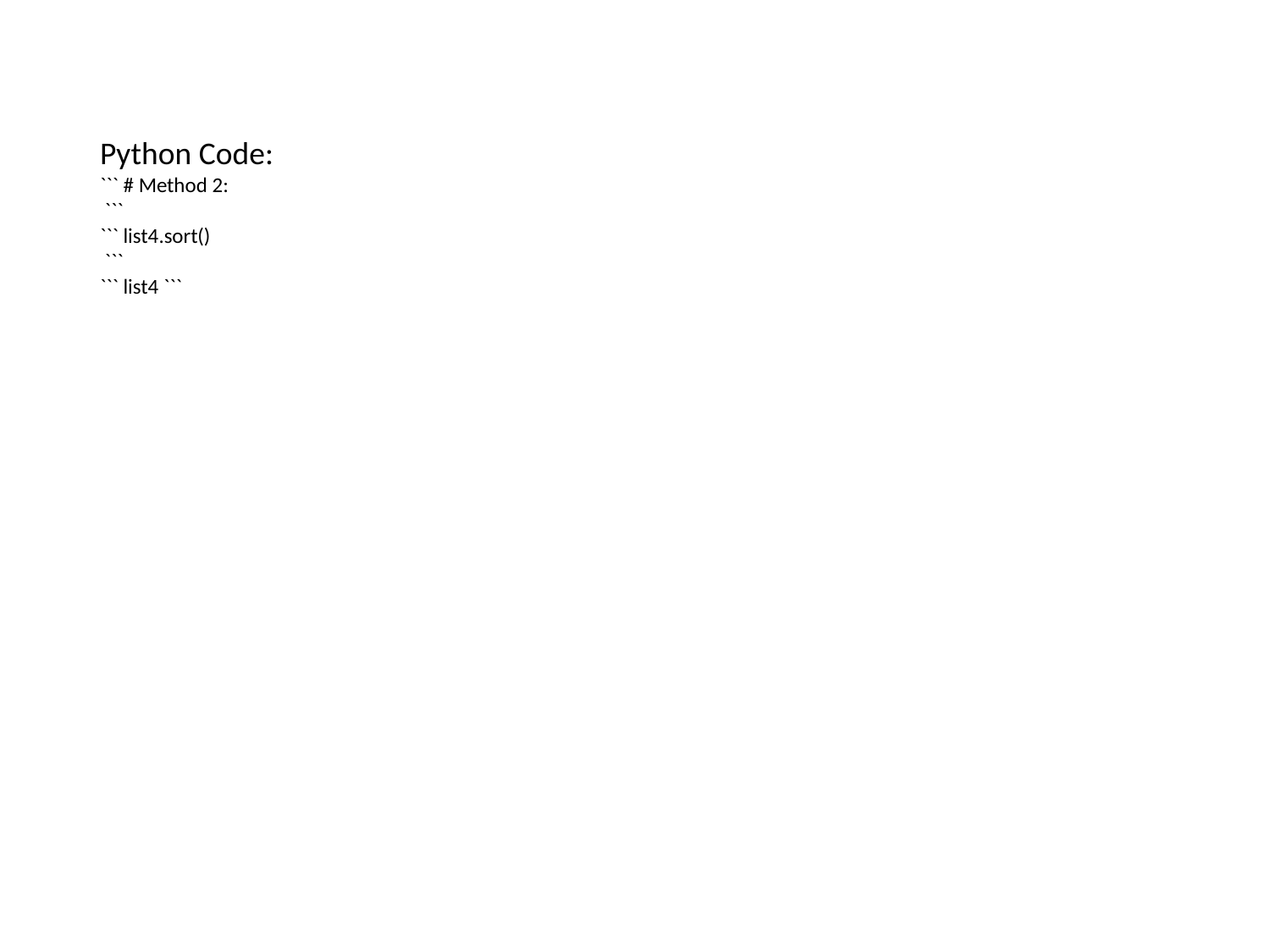

Python Code:
``` # Method 2:
 ```
``` list4.sort()
 ```
``` list4 ```